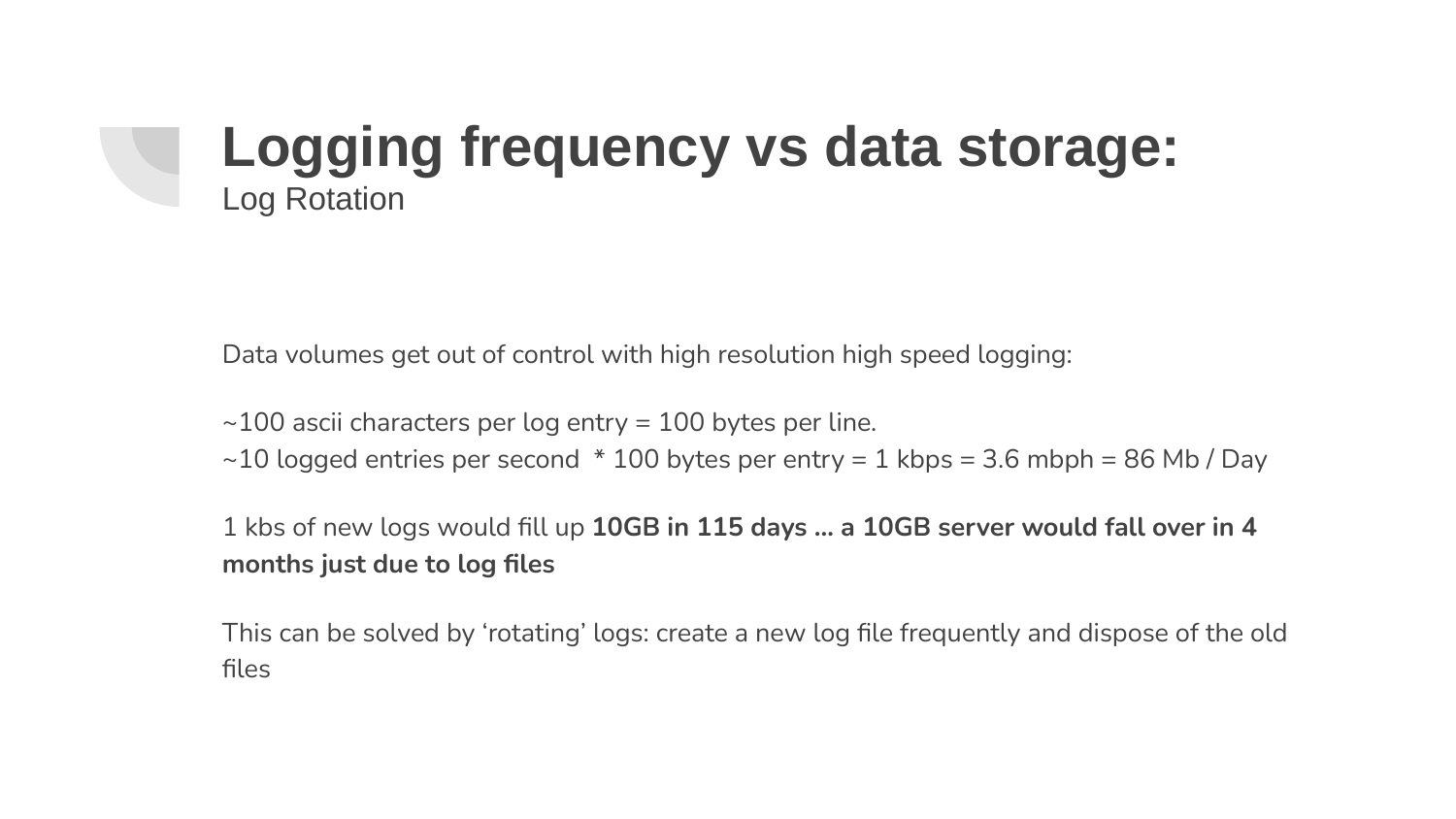

# Logging frequency vs data storage:
Log Rotation
Data volumes get out of control with high resolution high speed logging:
~100 ascii characters per log entry = 100 bytes per line.
~10 logged entries per second  * 100 bytes per entry = 1 kbps = 3.6 mbph = 86 Mb / Day
1 kbs of new logs would fill up 10GB in 115 days … a 10GB server would fall over in 4 months just due to log files
This can be solved by ‘rotating’ logs: create a new log file frequently and dispose of the old files